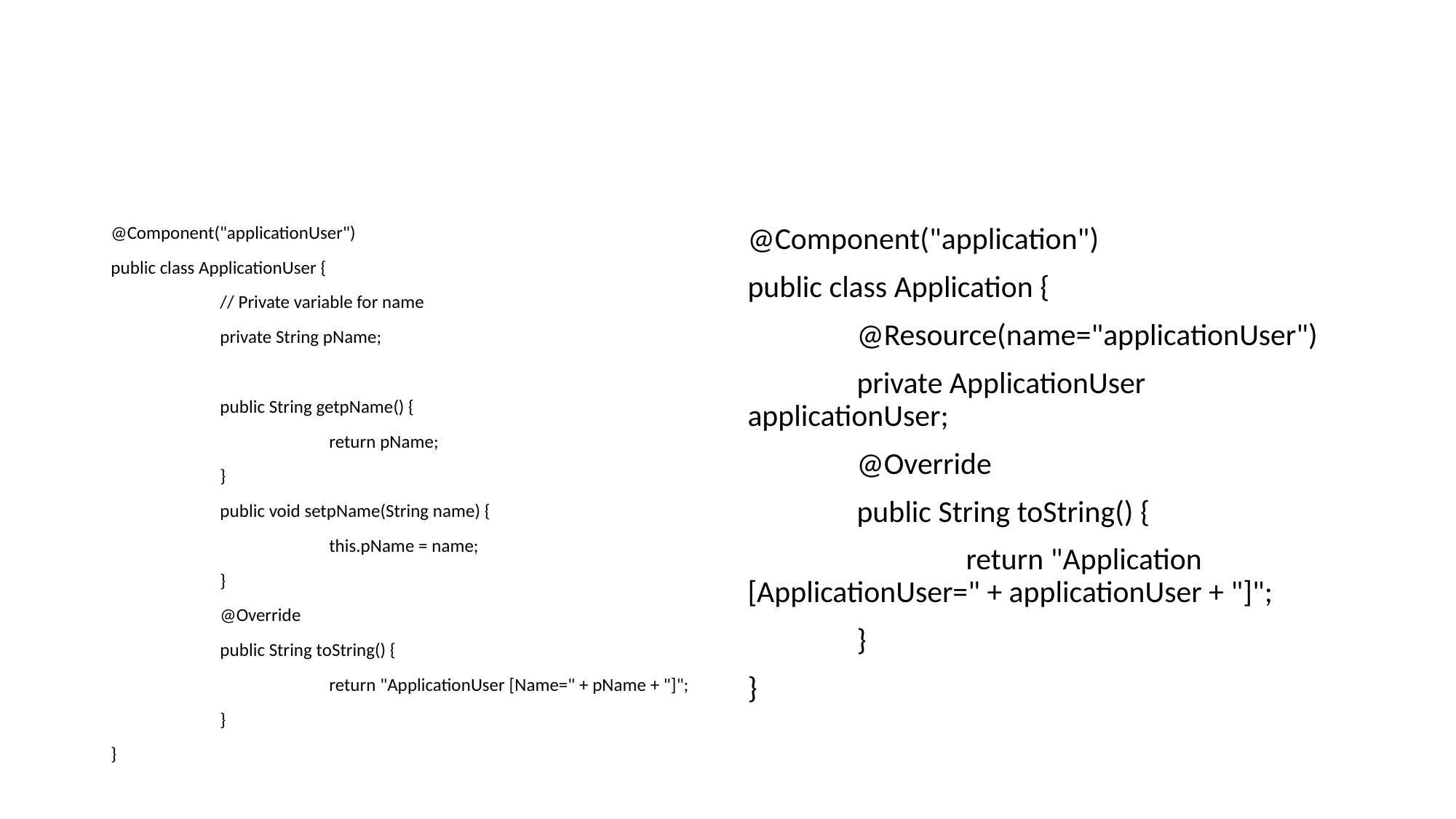

#
@Component("applicationUser")
public class ApplicationUser {
	// Private variable for name
	private String pName;

	public String getpName() {
		return pName;
	}
	public void setpName(String name) {
		this.pName = name;
	}
	@Override
	public String toString() {
		return "ApplicationUser [Name=" + pName + "]";
	}
}
@Component("application")
public class Application {
	@Resource(name="applicationUser")
	private ApplicationUser applicationUser;
	@Override
	public String toString() {
		return "Application [ApplicationUser=" + applicationUser + "]";
	}
}